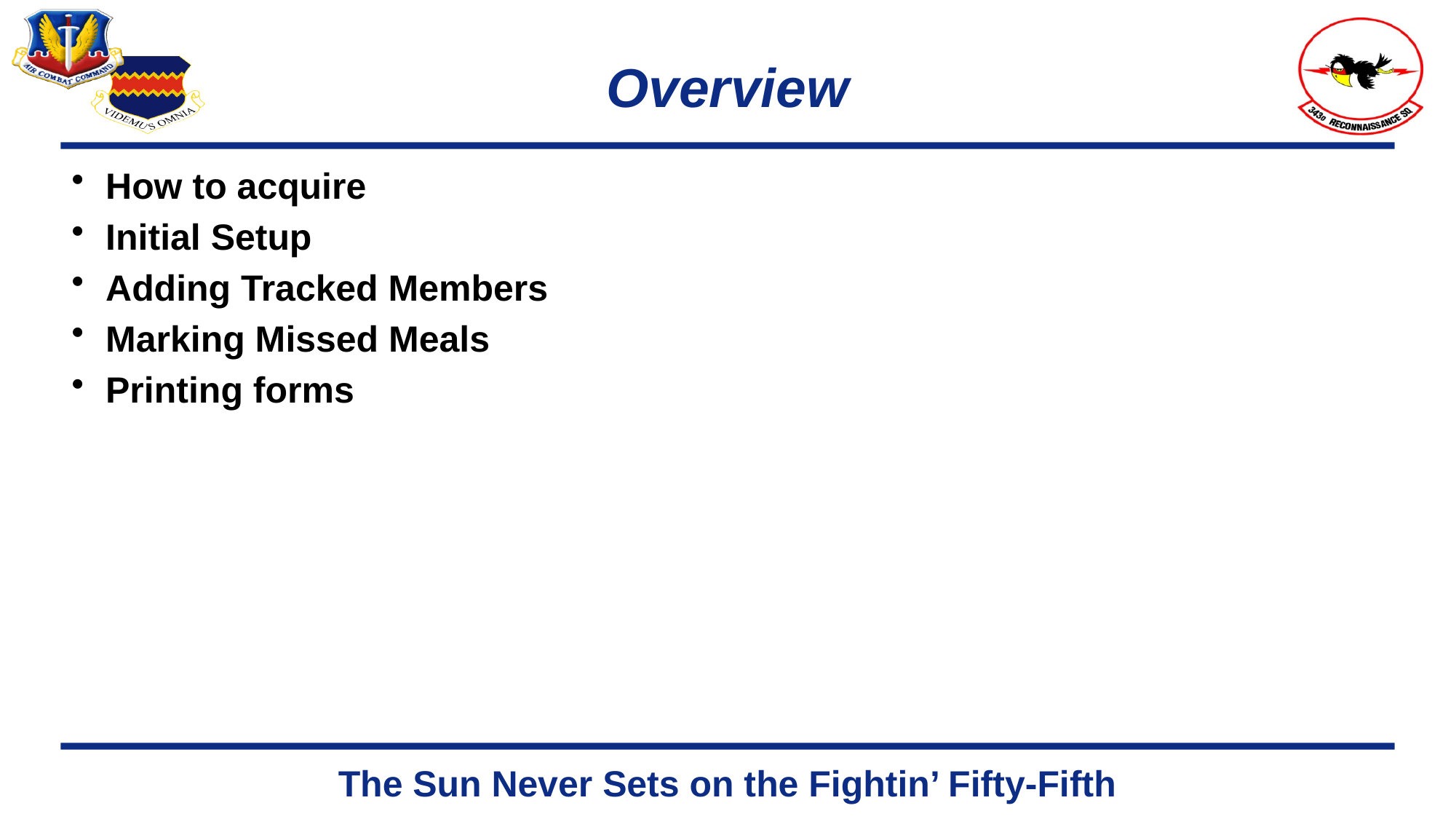

# Overview
How to acquire
Initial Setup
Adding Tracked Members
Marking Missed Meals
Printing forms